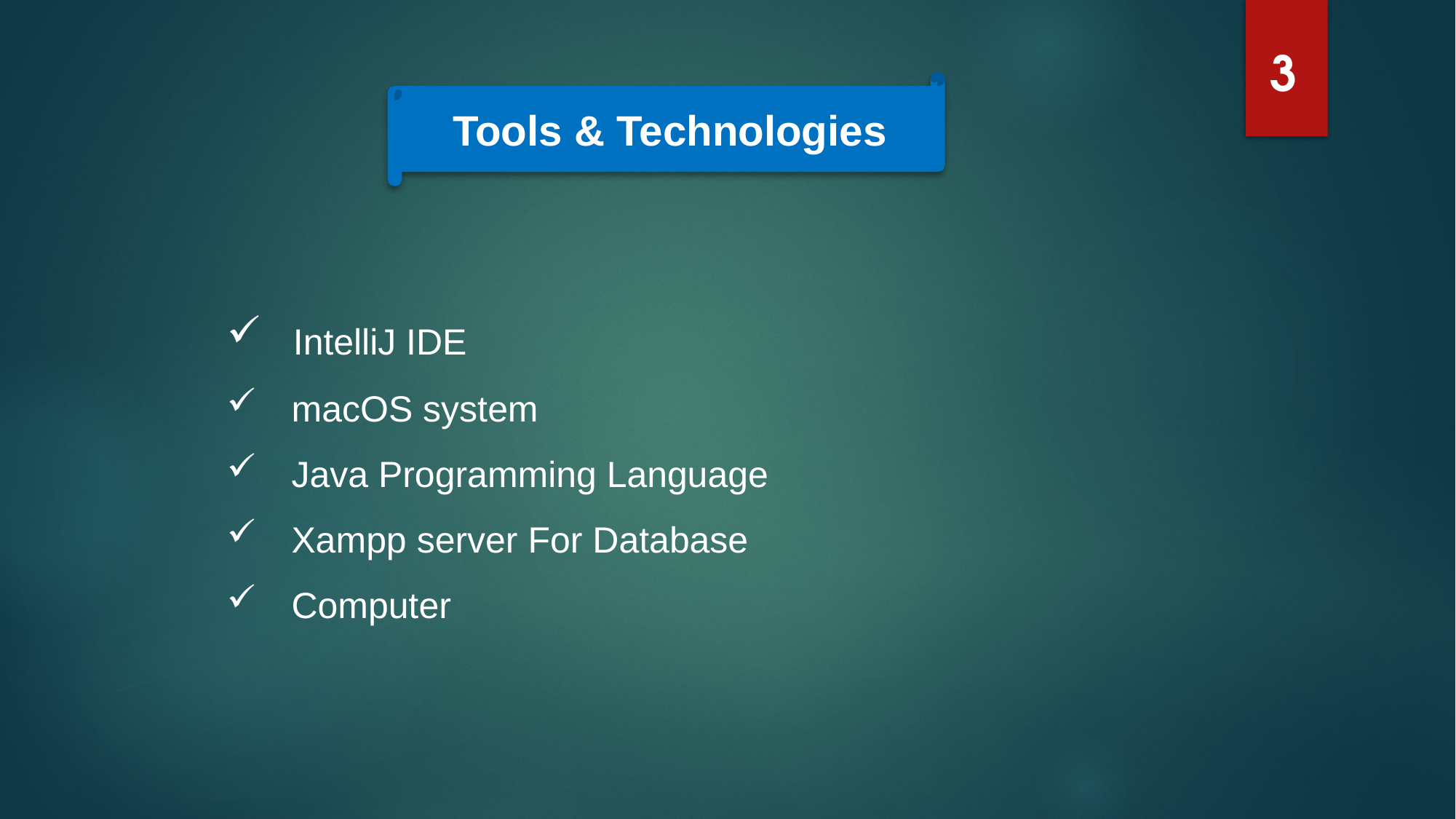

3
Tools & Technologies
 IntelliJ IDE
 macOS system
 Java Programming Language
 Xampp server For Database
 Computer